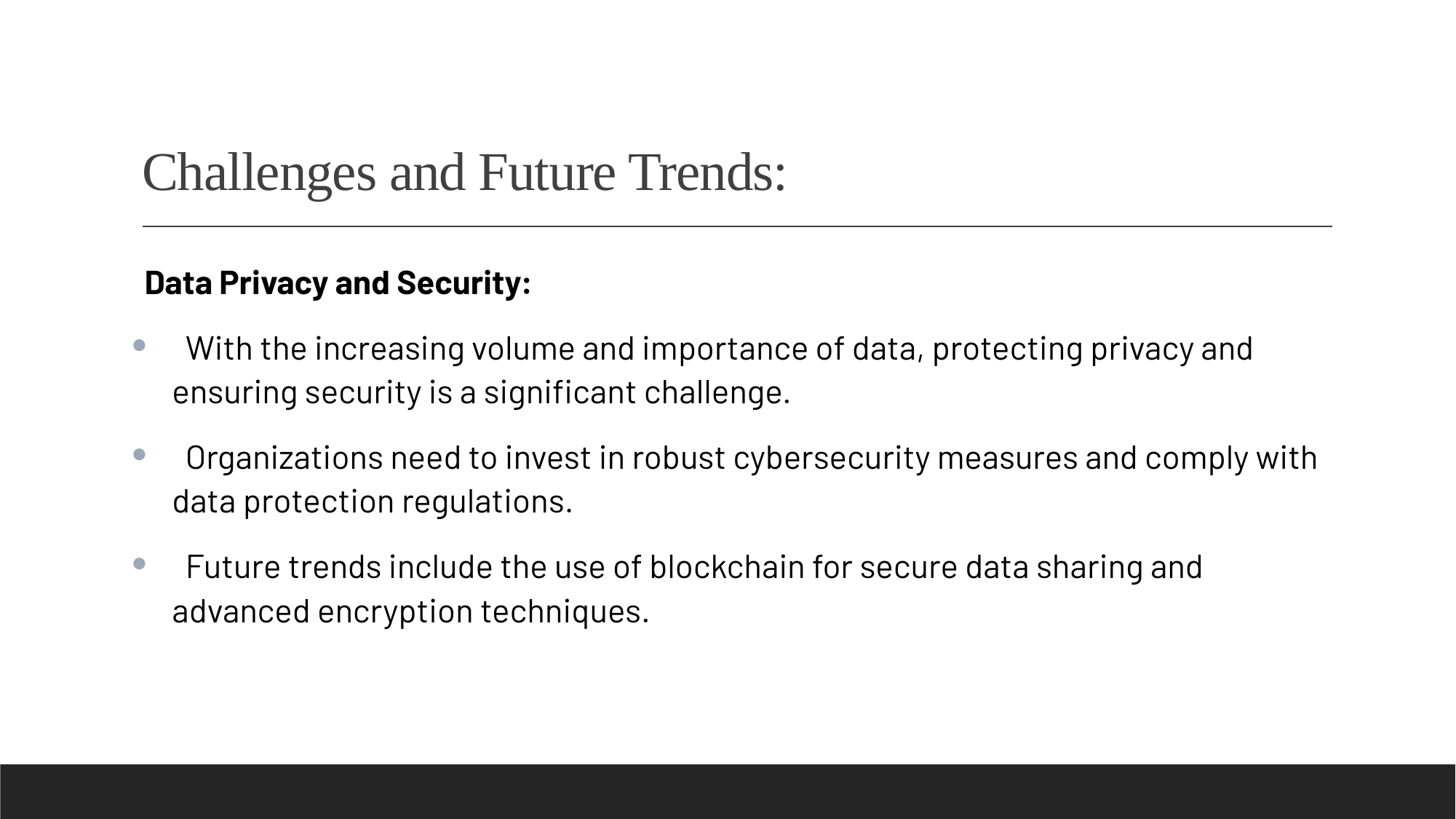

# Challenges and Future Trends:
  Data Privacy and Security:
  With the increasing volume and importance of data, protecting privacy and ensuring security is a significant challenge.
  Organizations need to invest in robust cybersecurity measures and comply with data protection regulations.
  Future trends include the use of blockchain for secure data sharing and advanced encryption techniques.